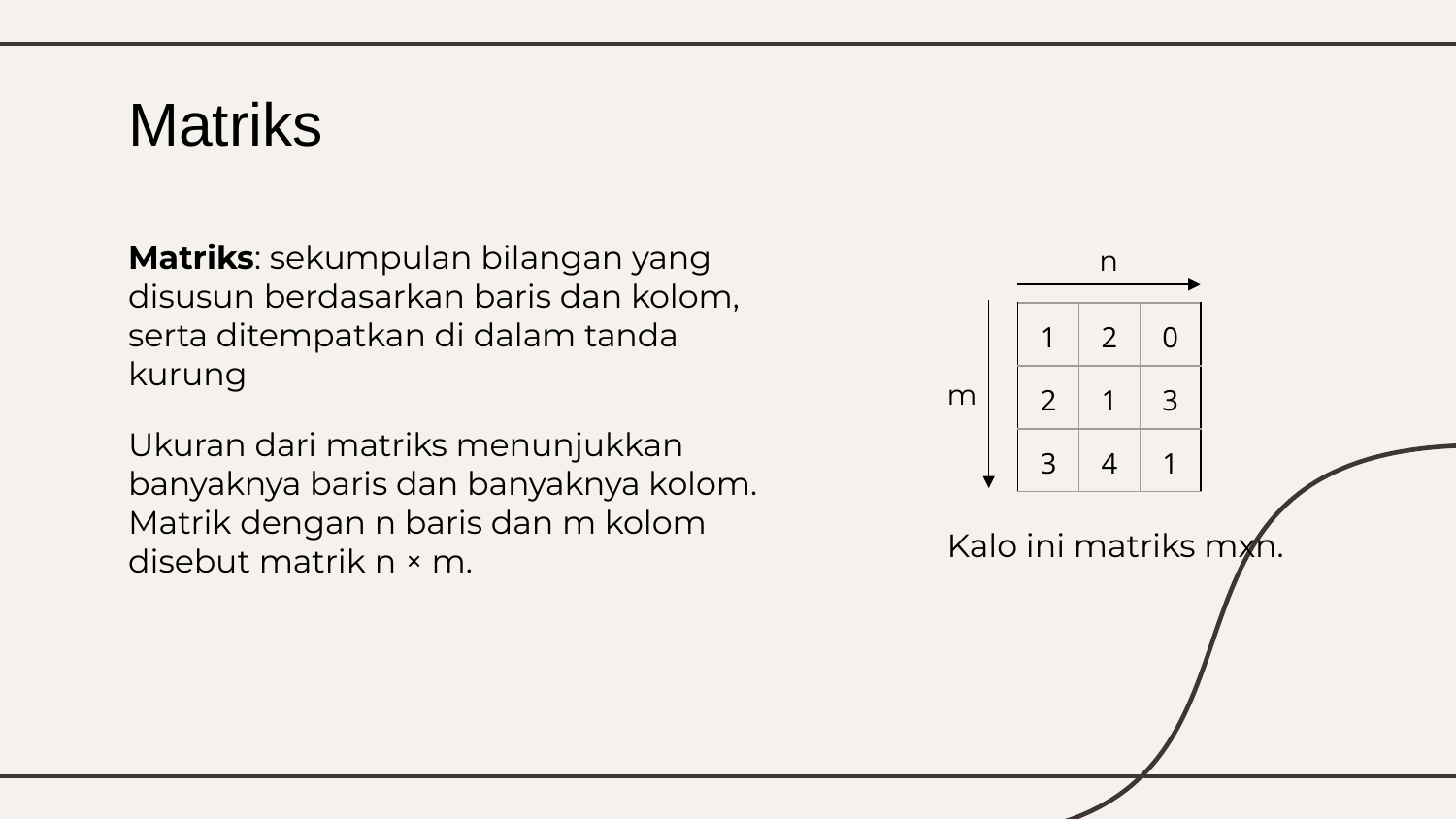

# Matriks
Matriks: sekumpulan bilangan yang disusun berdasarkan baris dan kolom, serta ditempatkan di dalam tanda kurung
n
| 1 | 2 | 0 |
| --- | --- | --- |
| 2 | 1 | 3 |
| 3 | 4 | 1 |
m
Ukuran dari matriks menunjukkan banyaknya baris dan banyaknya kolom. Matrik dengan n baris dan m kolom disebut matrik n × m.
Kalo ini matriks mxn.